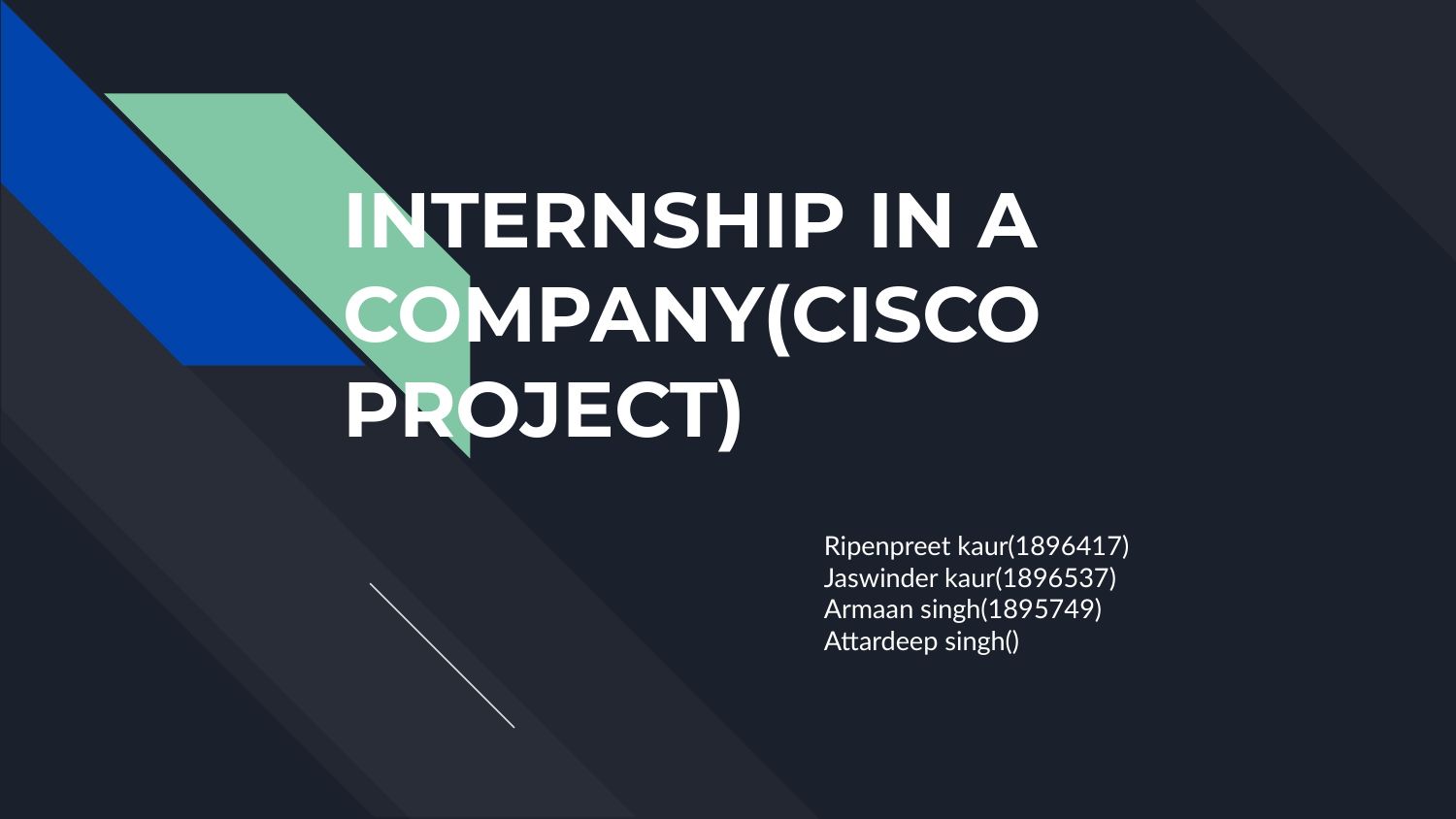

# INTERNSHIP IN A COMPANY(CISCO PROJECT)
Ripenpreet kaur(1896417)
Jaswinder kaur(1896537)
Armaan singh(1895749)
Attardeep singh()